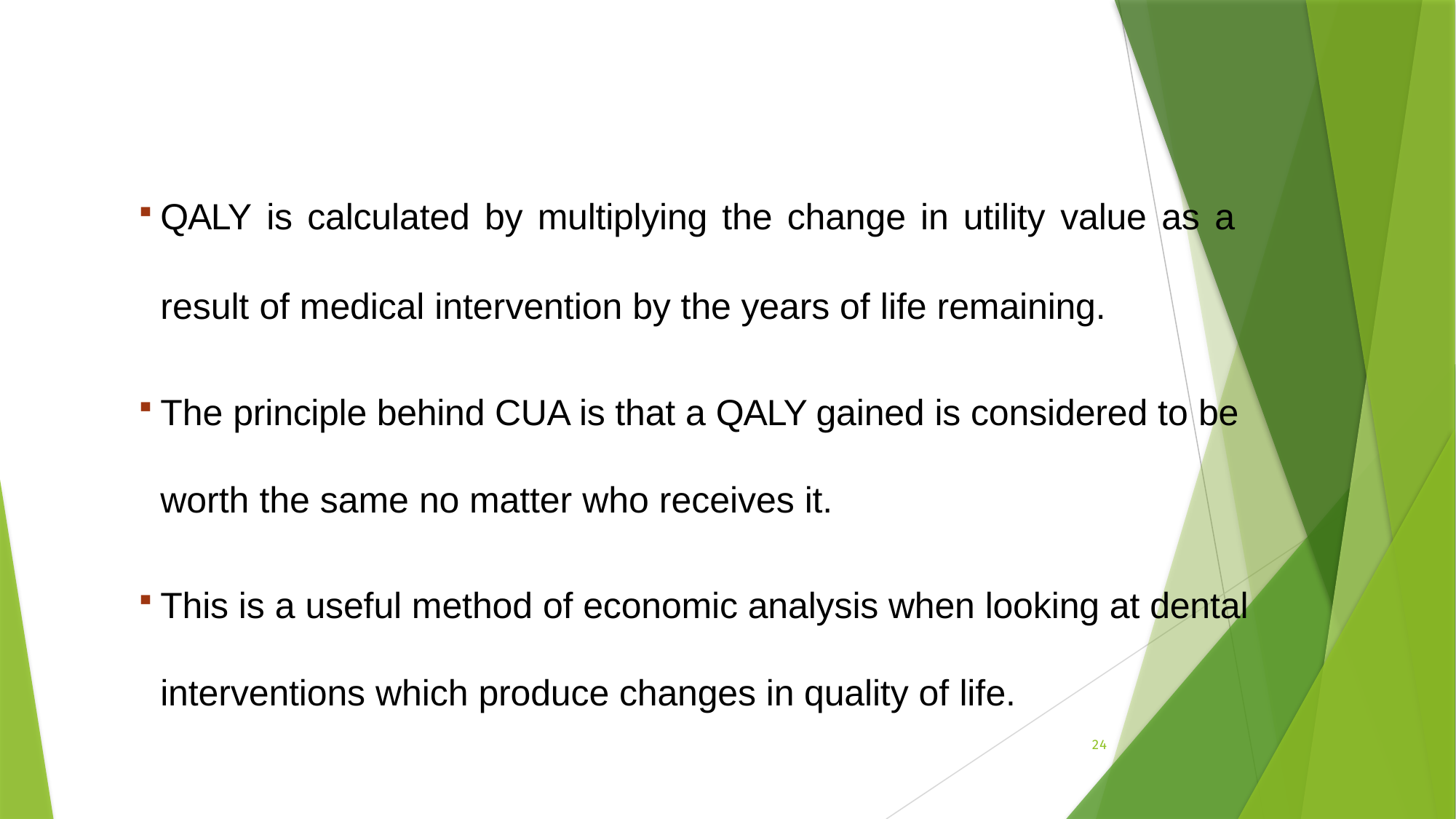

QALY is calculated by multiplying the change in utility value as a

result of medical intervention by the years of life remaining.
The principle behind CUA is that a QALY gained is considered to be  worth the same no matter who receives it.
This is a useful method of economic analysis when looking at dental  interventions which produce changes in quality of life.
24